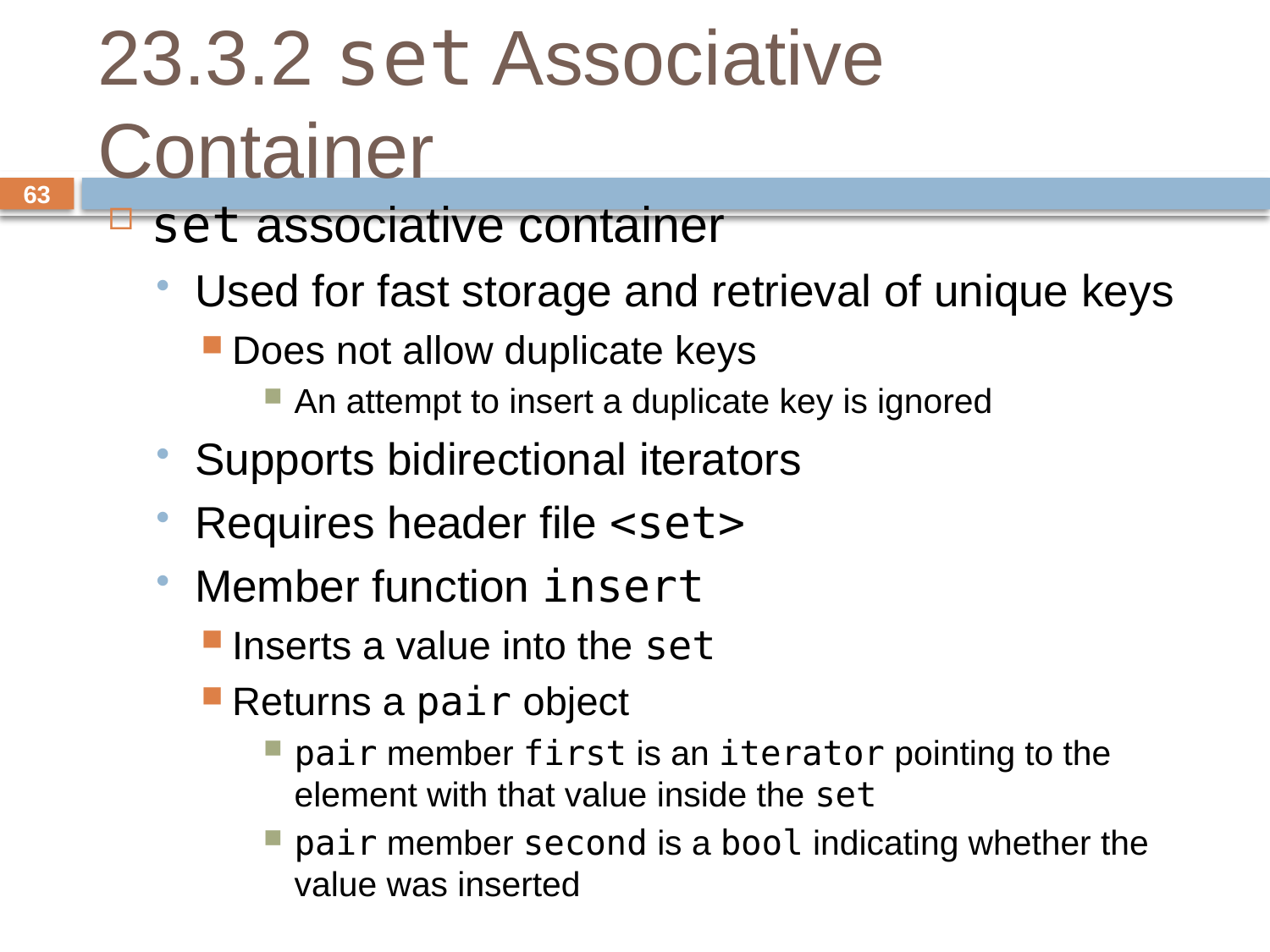

# 23.3.2 set Associative Container
set associative container
Used for fast storage and retrieval of unique keys
Does not allow duplicate keys
An attempt to insert a duplicate key is ignored
Supports bidirectional iterators
Requires header file <set>
Member function insert
Inserts a value into the set
Returns a pair object
pair member first is an iterator pointing to the element with that value inside the set
pair member second is a bool indicating whether the value was inserted
63